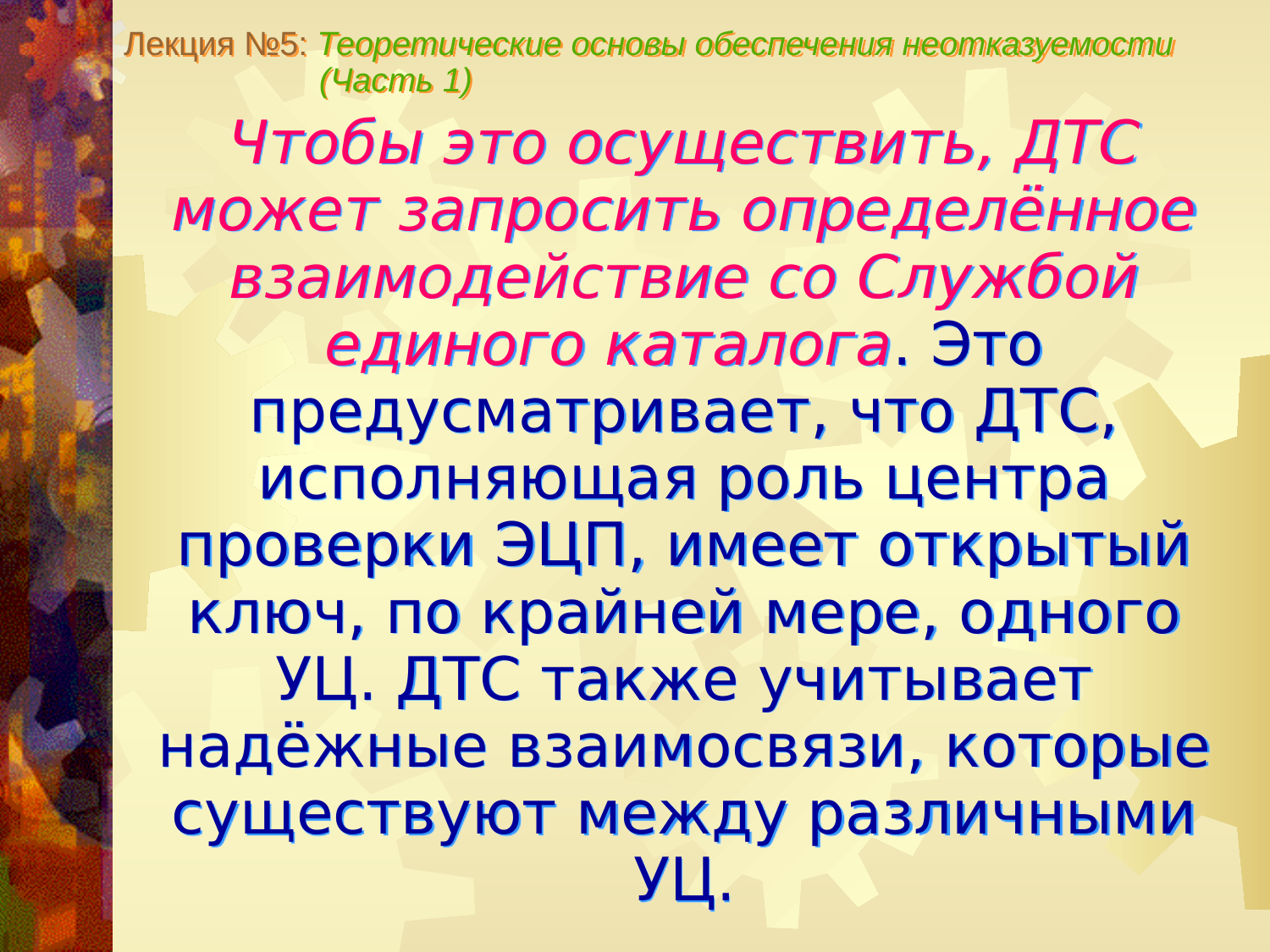

Лекция №5: Теоретические основы обеспечения неотказуемости
                       (Часть 1)
Чтобы это осуществить, ДТС
может запросить определённое взаимодействие со Службой единого каталога. Это предусматривает, что ДТС, исполняющая роль центра проверки ЭЦП, имеет открытый ключ, по крайней мере, одного УЦ. ДТС также учитывает надёжные взаимосвязи, которые существуют между различными УЦ.